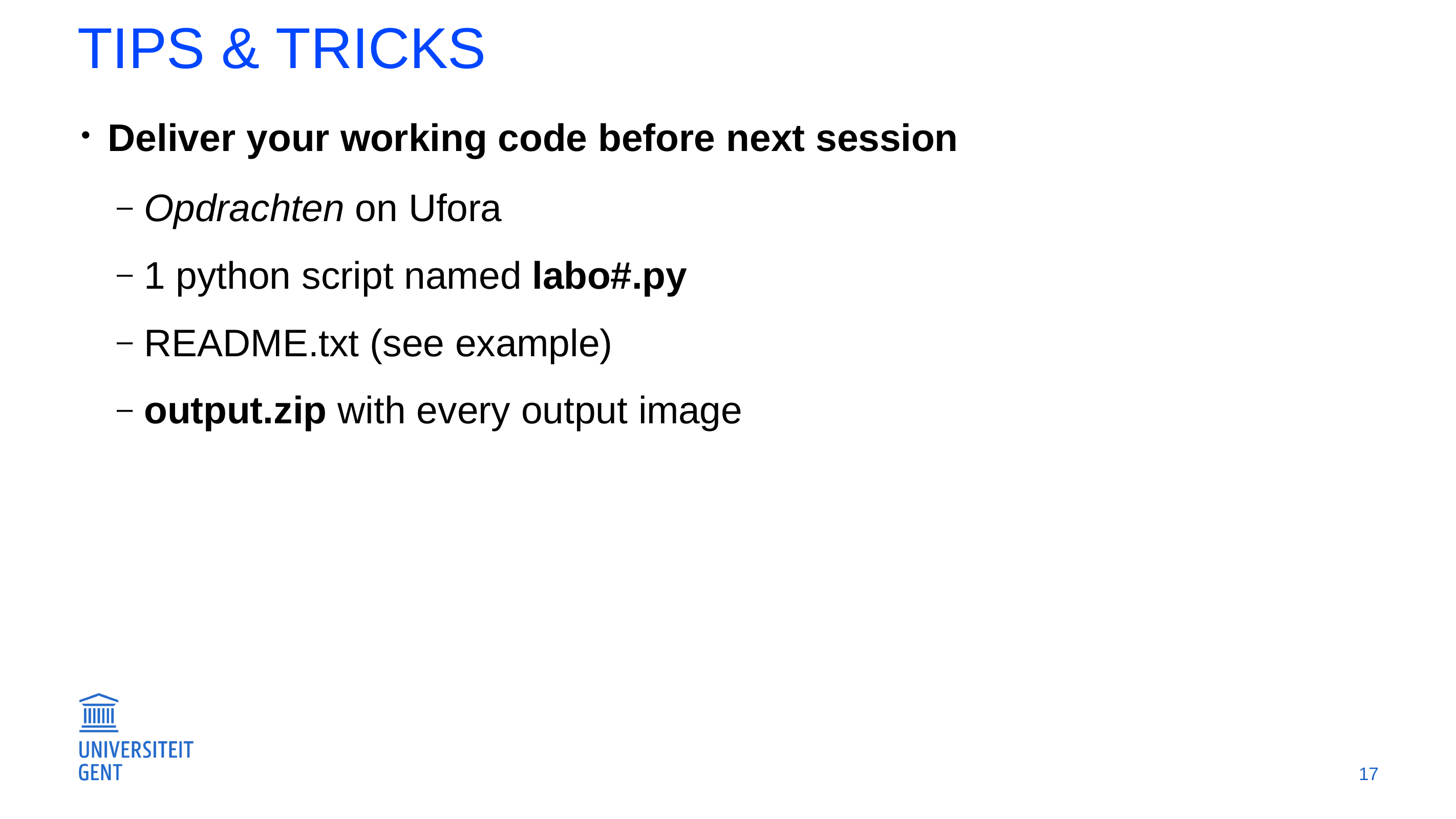

# TIPS & TRICKS
Deliver your working code before next session
Opdrachten on Ufora
1 python script named labo#.py
README.txt (see example)
output.zip with every output image
●
17